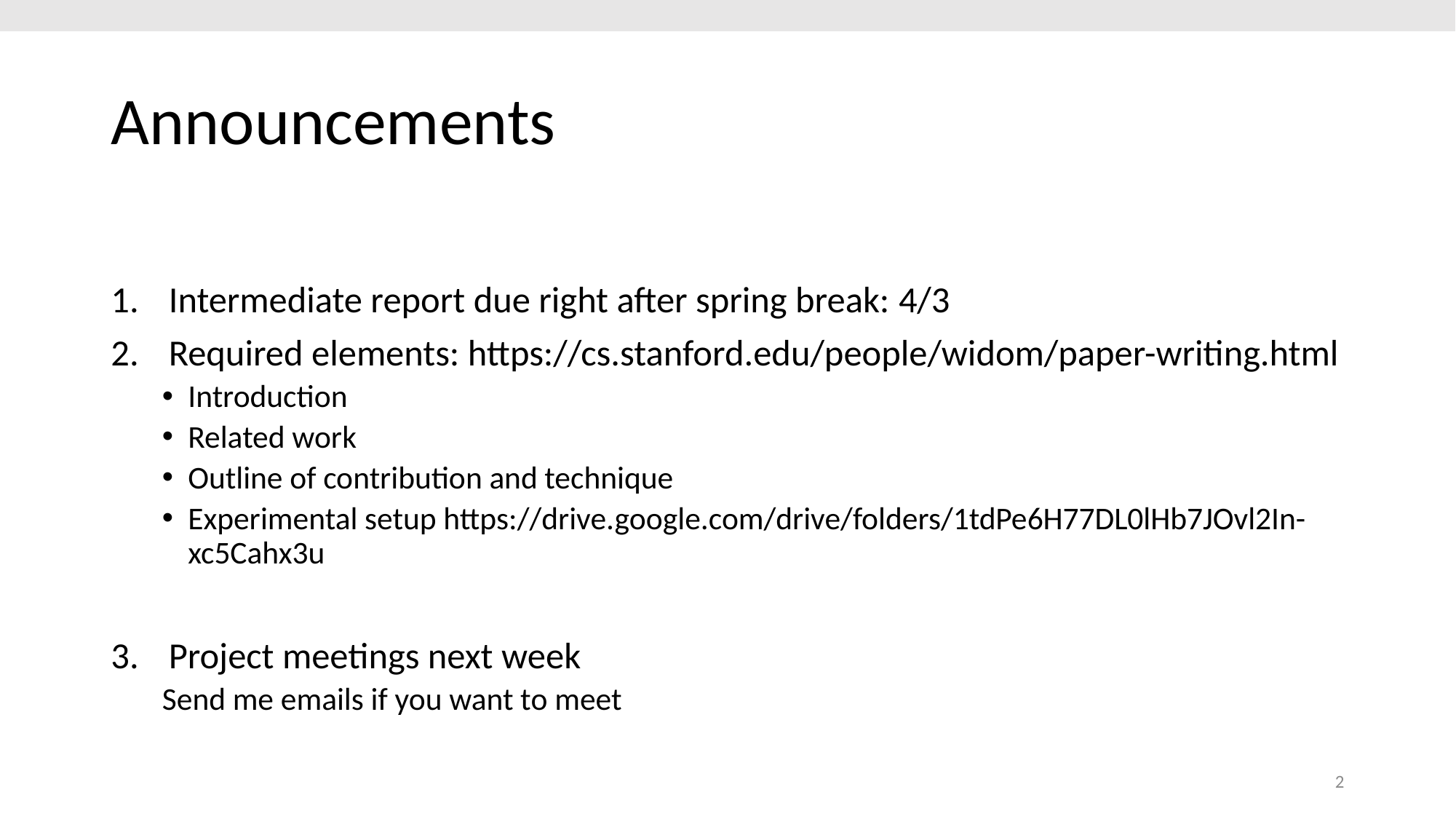

# Announcements

Intermediate report due right after spring break: 4/3
Required elements: https://cs.stanford.edu/people/widom/paper-writing.html
Introduction
Related work
Outline of contribution and technique
Experimental setup https://drive.google.com/drive/folders/1tdPe6H77DL0lHb7JOvl2In-xc5Cahx3u

Project meetings next week
Send me emails if you want to meet

2